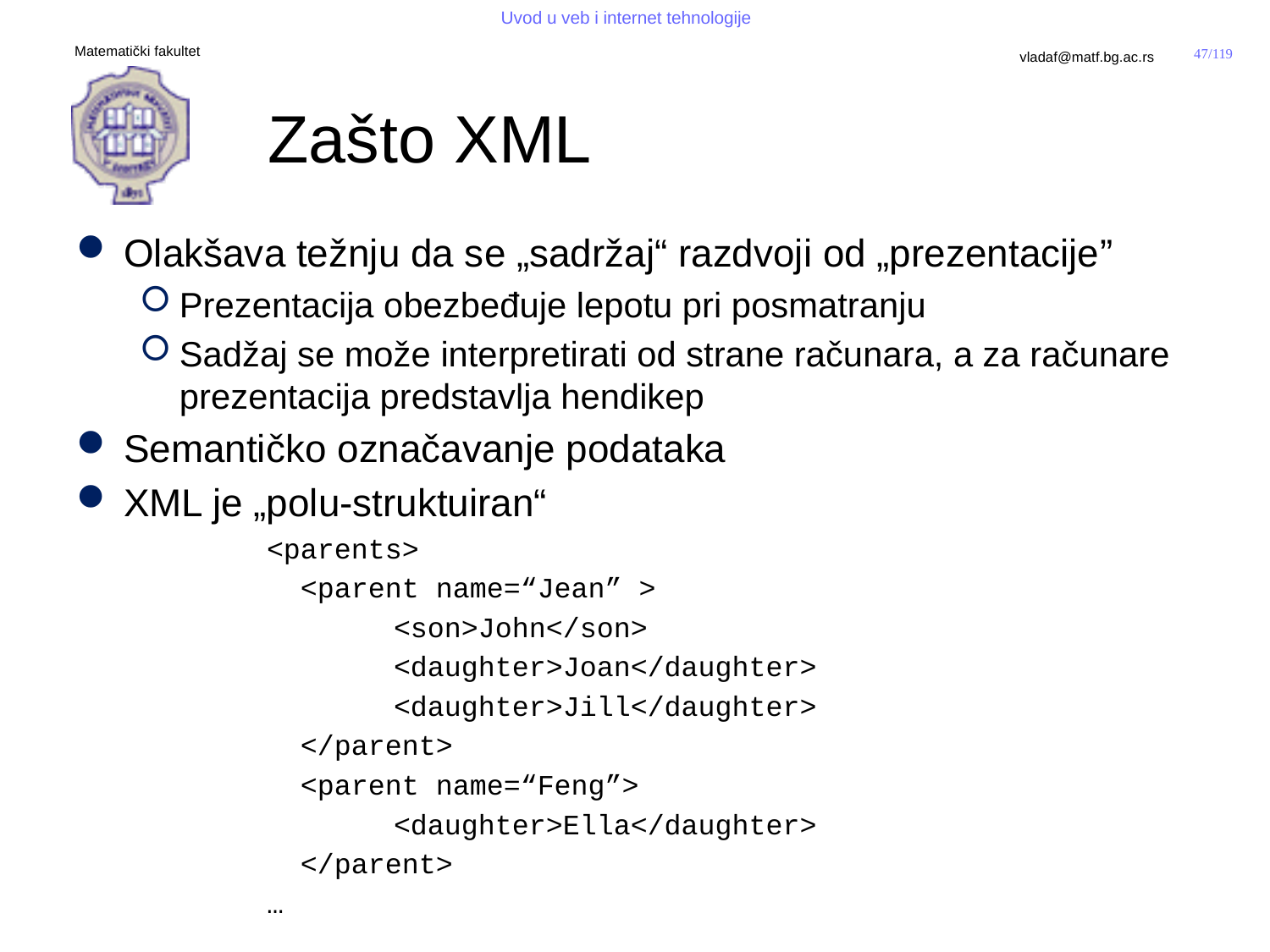

# Zašto XML
Olakšava težnju da se „sadržaj“ razdvoji od „prezentacije”
Prezentacija obezbeđuje lepotu pri posmatranju
Sadžaj se može interpretirati od strane računara, a za računare prezentacija predstavlja hendikep
Semantičko označavanje podataka
XML je „polu-struktuiran“
<parents>
  <parent name=“Jean” >
	<son>John</son>
	<daughter>Joan</daughter>
	<daughter>Jill</daughter>
  </parent>
  <parent name=“Feng”>
	<daughter>Ella</daughter>
  </parent>
…